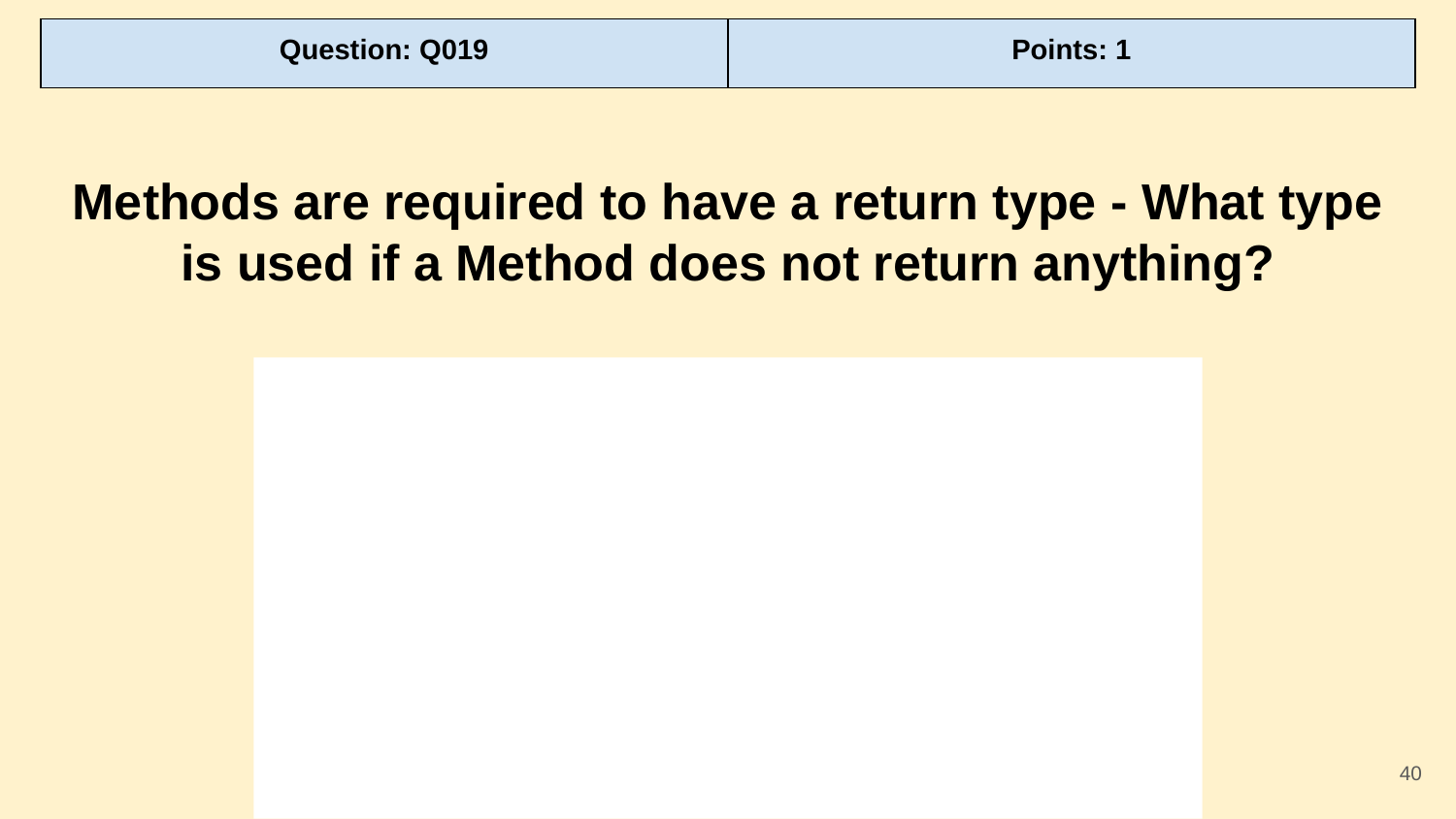

| Question: Q019 | Points: 1 |
| --- | --- |
Methods are required to have a return type - What type is used if a Method does not return anything?

40